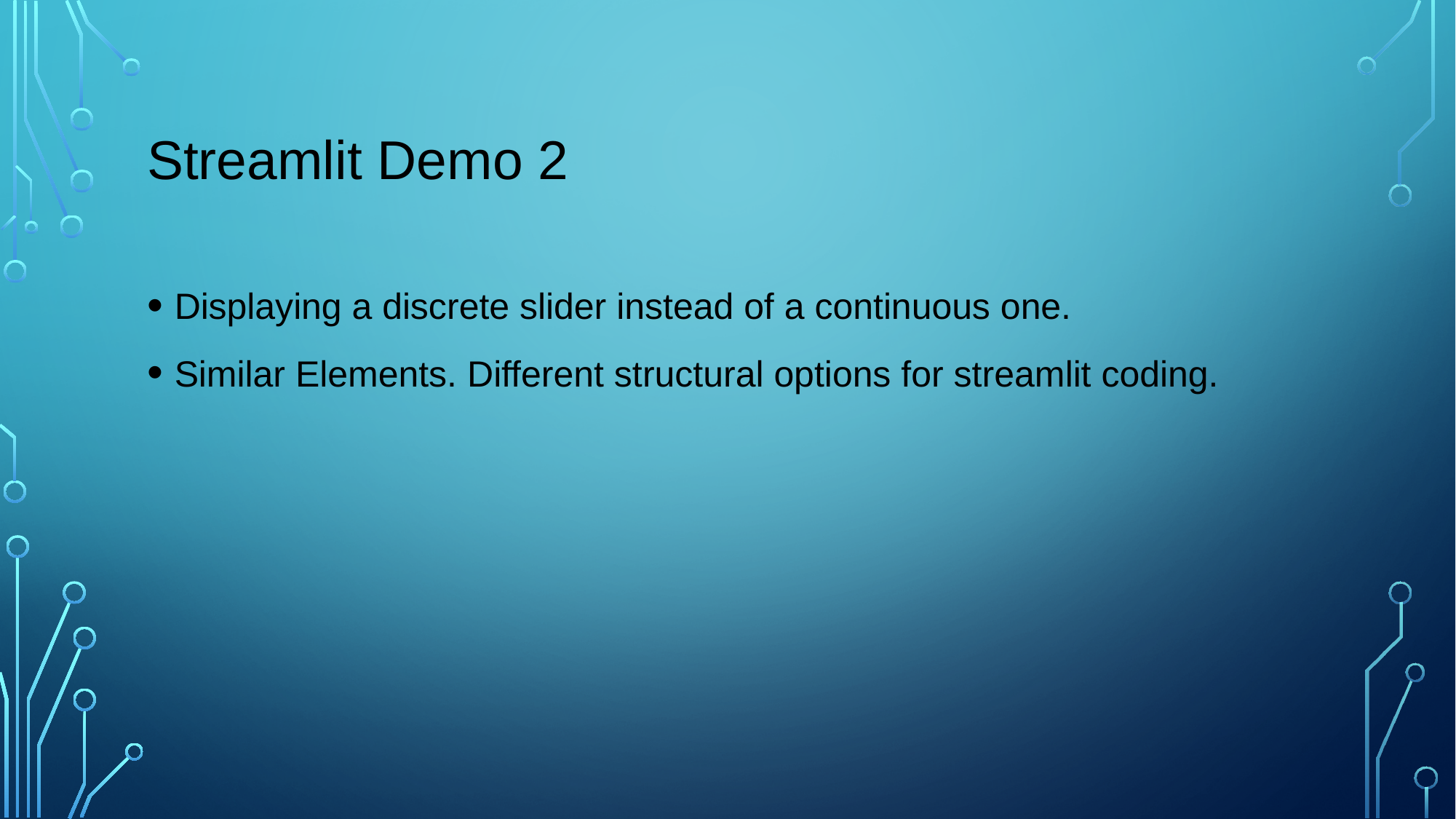

# Streamlit Demo 2
Displaying a discrete slider instead of a continuous one.
Similar Elements. Different structural options for streamlit coding.